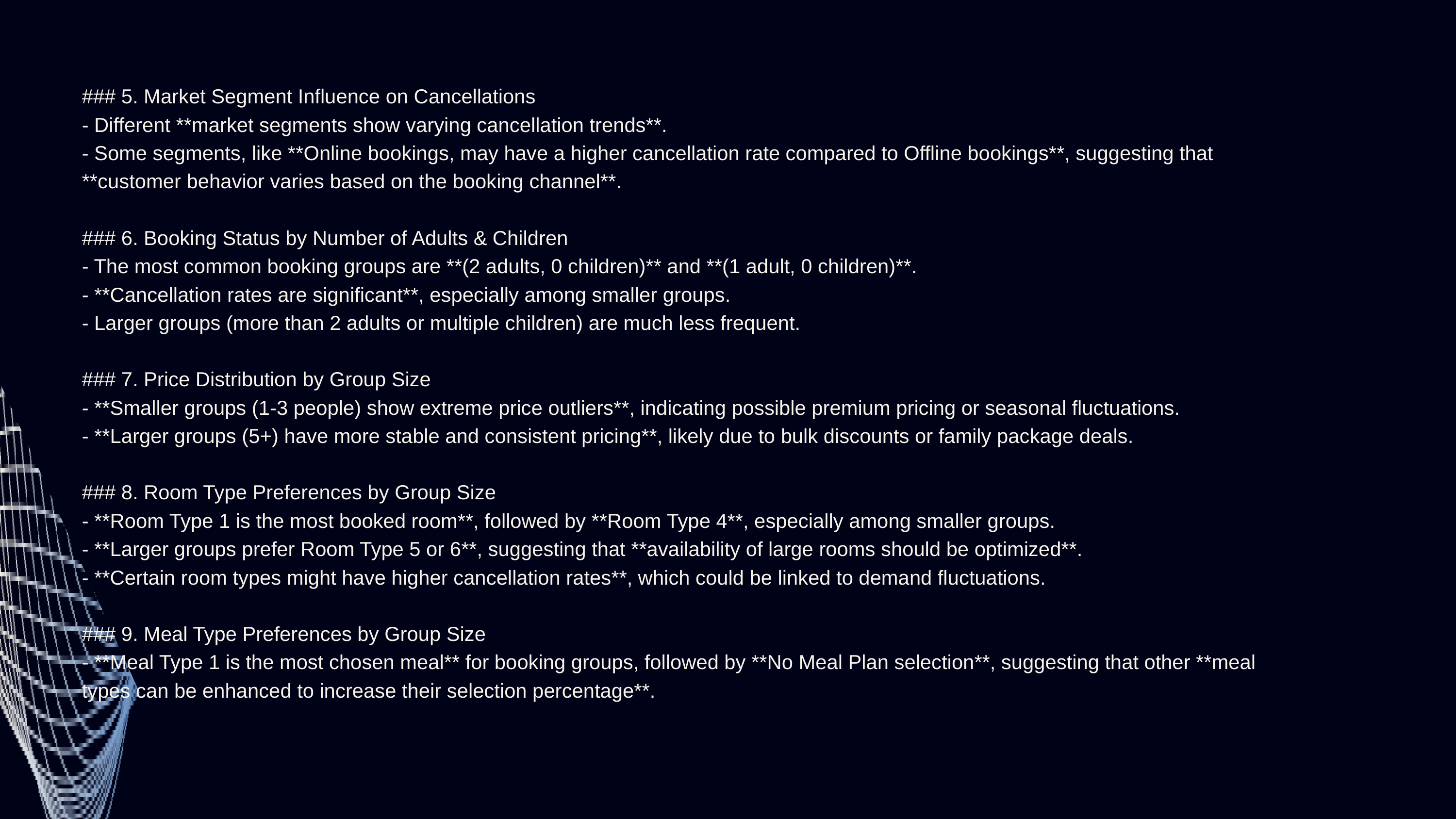

### 5. Market Segment Influence on Cancellations
- Different **market segments show varying cancellation trends**.
- Some segments, like **Online bookings, may have a higher cancellation rate compared to Offline bookings**, suggesting that **customer behavior varies based on the booking channel**.

### 6. Booking Status by Number of Adults & Children
- The most common booking groups are **(2 adults, 0 children)** and **(1 adult, 0 children)**.
- **Cancellation rates are significant**, especially among smaller groups.
- Larger groups (more than 2 adults or multiple children) are much less frequent.

### 7. Price Distribution by Group Size
- **Smaller groups (1-3 people) show extreme price outliers**, indicating possible premium pricing or seasonal fluctuations.
- **Larger groups (5+) have more stable and consistent pricing**, likely due to bulk discounts or family package deals.

### 8. Room Type Preferences by Group Size
- **Room Type 1 is the most booked room**, followed by **Room Type 4**, especially among smaller groups.
- **Larger groups prefer Room Type 5 or 6**, suggesting that **availability of large rooms should be optimized**.
- **Certain room types might have higher cancellation rates**, which could be linked to demand fluctuations.

### 9. Meal Type Preferences by Group Size
- **Meal Type 1 is the most chosen meal** for booking groups, followed by **No Meal Plan selection**, suggesting that other **meal types can be enhanced to increase their selection percentage**.